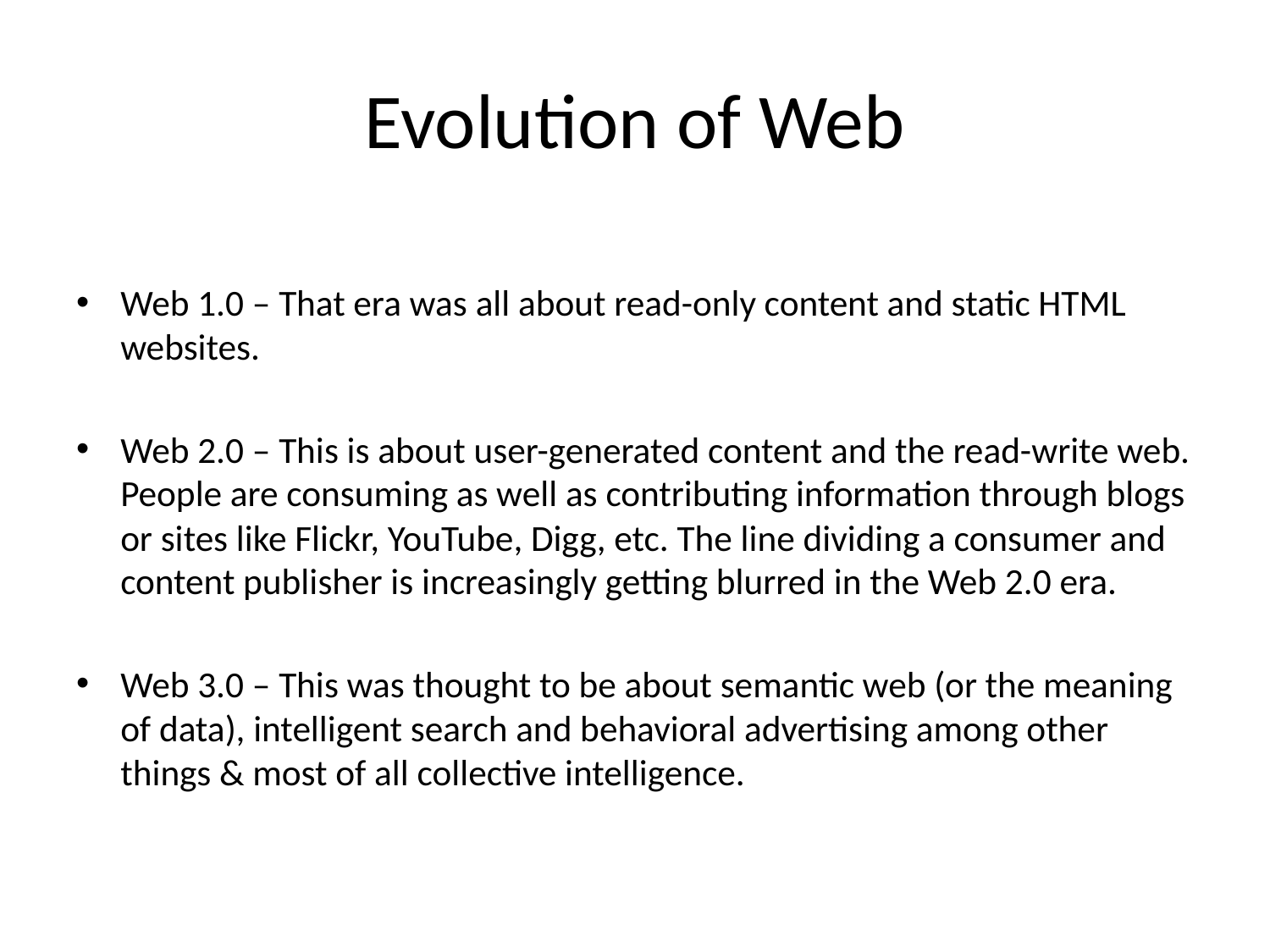

# Evolution of Web

Web 1.0 – That era was all about read-only content and static HTML websites.

Web 2.0 – This is about user-generated content and the read-write web. People are consuming as well as contributing information through blogs or sites like Flickr, YouTube, Digg, etc. The line dividing a consumer and content publisher is increasingly getting blurred in the Web 2.0 era.

Web 3.0 – This was thought to be about semantic web (or the meaning of data), intelligent search and behavioral advertising among other things & most of all collective intelligence.